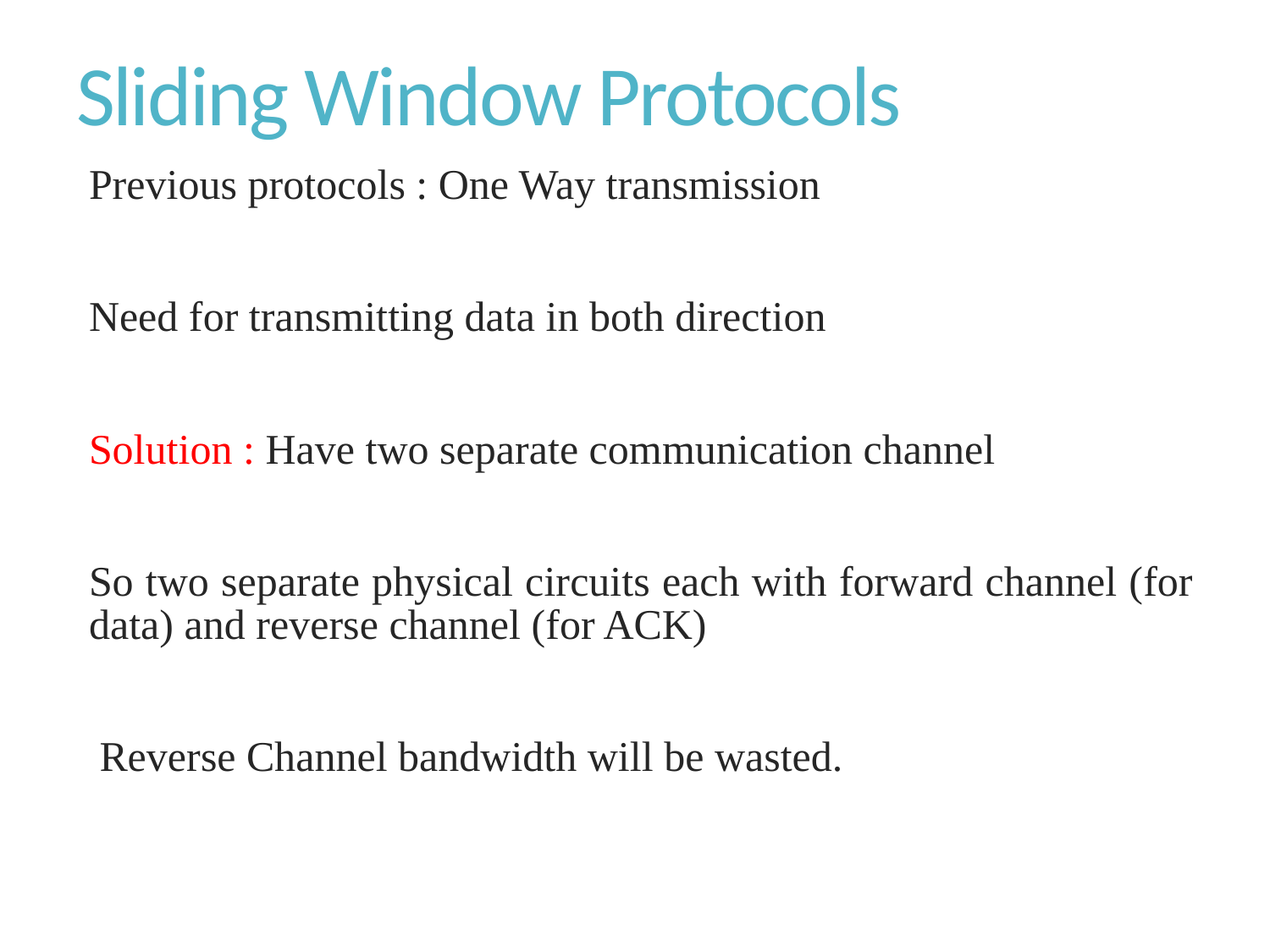

# Sliding Window Protocols
Previous protocols : One Way transmission

Need for transmitting data in both direction

Solution : Have two separate communication channel

So two separate physical circuits each with forward channel (for data) and reverse channel (for ACK)

 Reverse Channel bandwidth will be wasted.